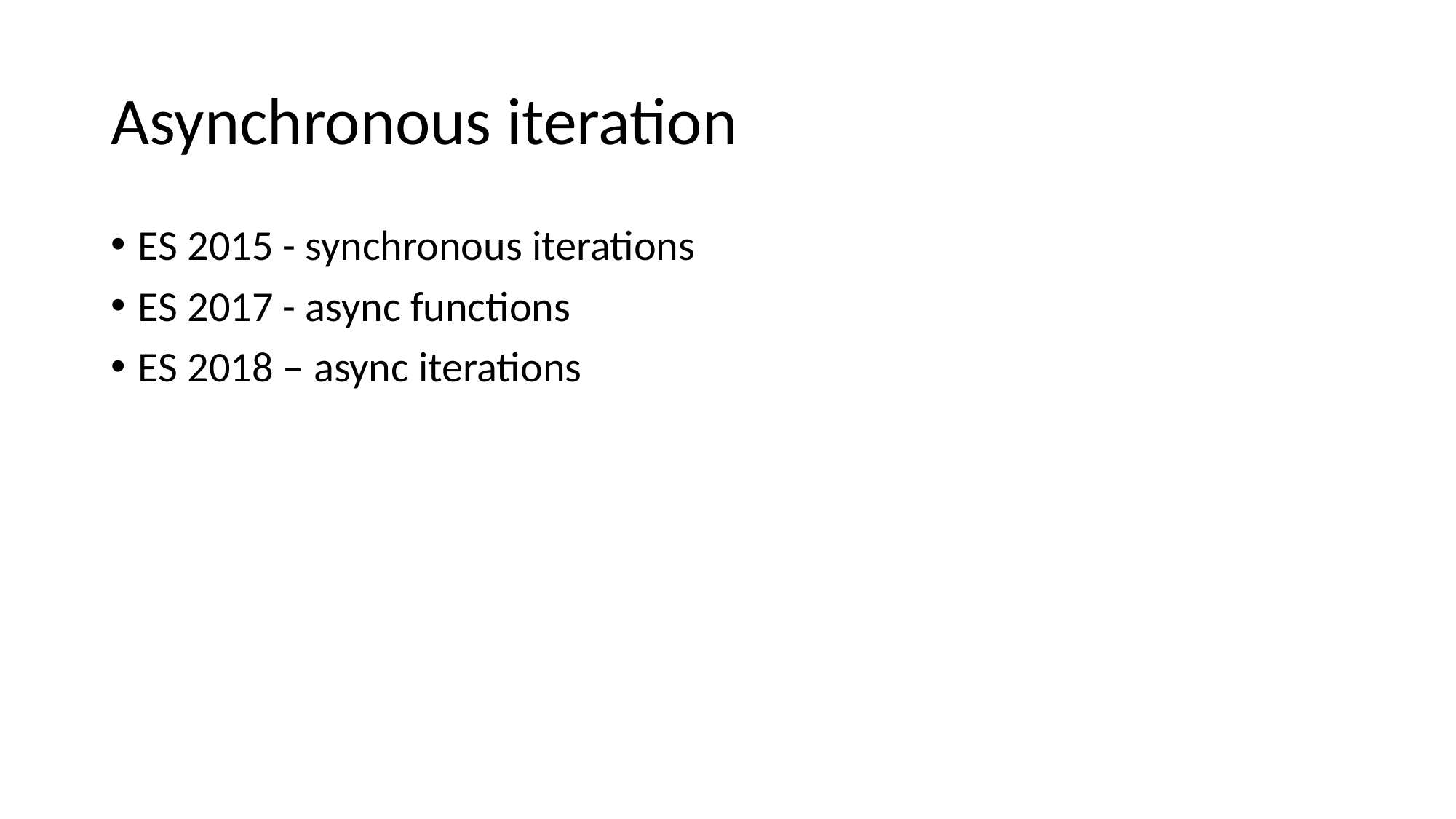

# Asynchronous iteration
ES 2015 - synchronous iterations
ES 2017 - async functions
ES 2018 – async iterations